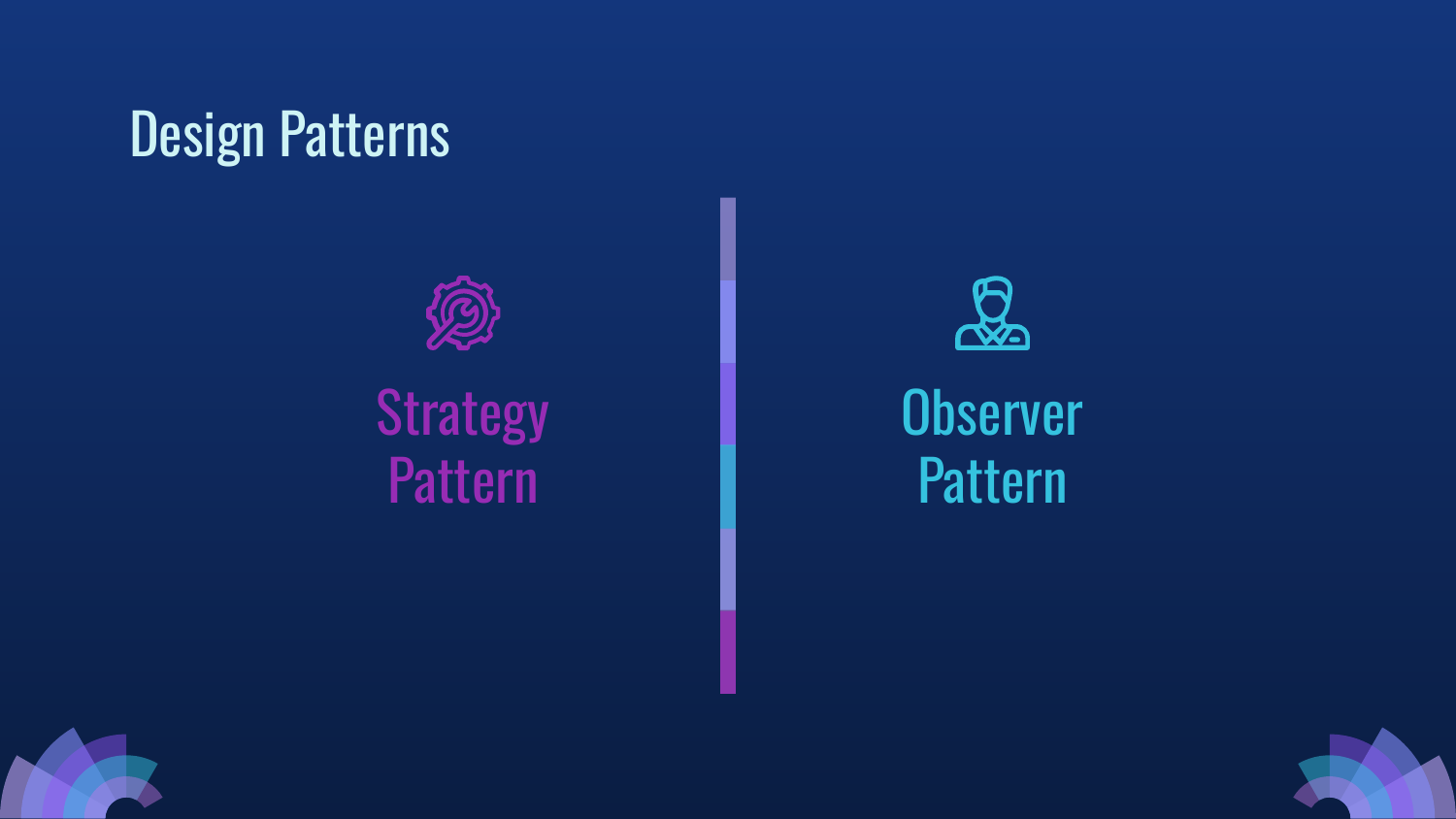

Design Patterns

Strategy
Pattern
# Observer
Pattern